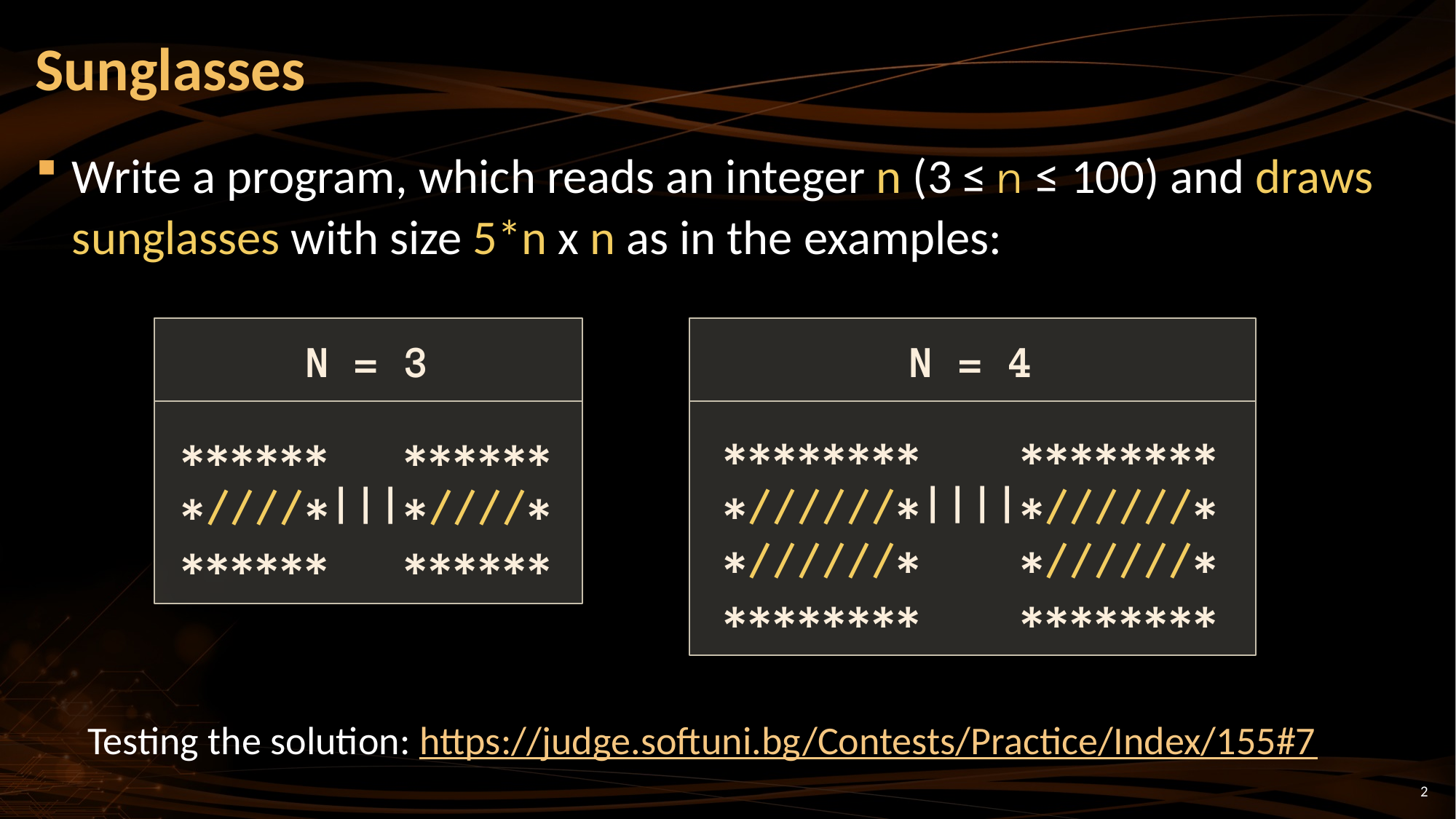

# Sunglasses
Write a program, which reads an integer n (3 ≤ n ≤ 100) and draws sunglasses with size 5*n x n as in the examples:
N = 4
N = 3
********    ********
*//////*||||*//////*
*//////*    *//////*
********    ********
******   ******
*////*|||*////*
******   ******
Testing the solution: https://judge.softuni.bg/Contests/Practice/Index/155#7
2